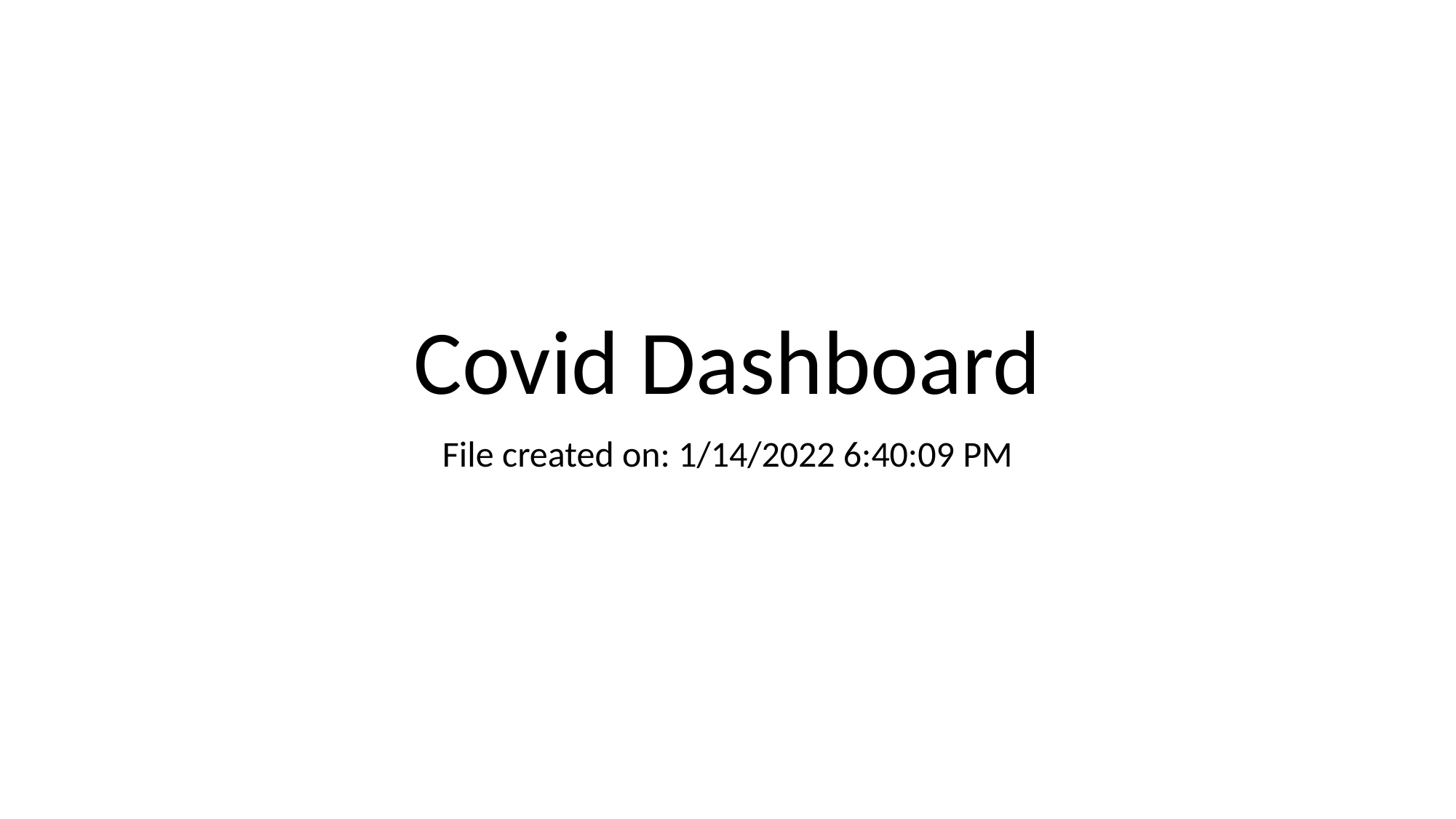

# Covid Dashboard
File created on: 1/14/2022 6:40:09 PM